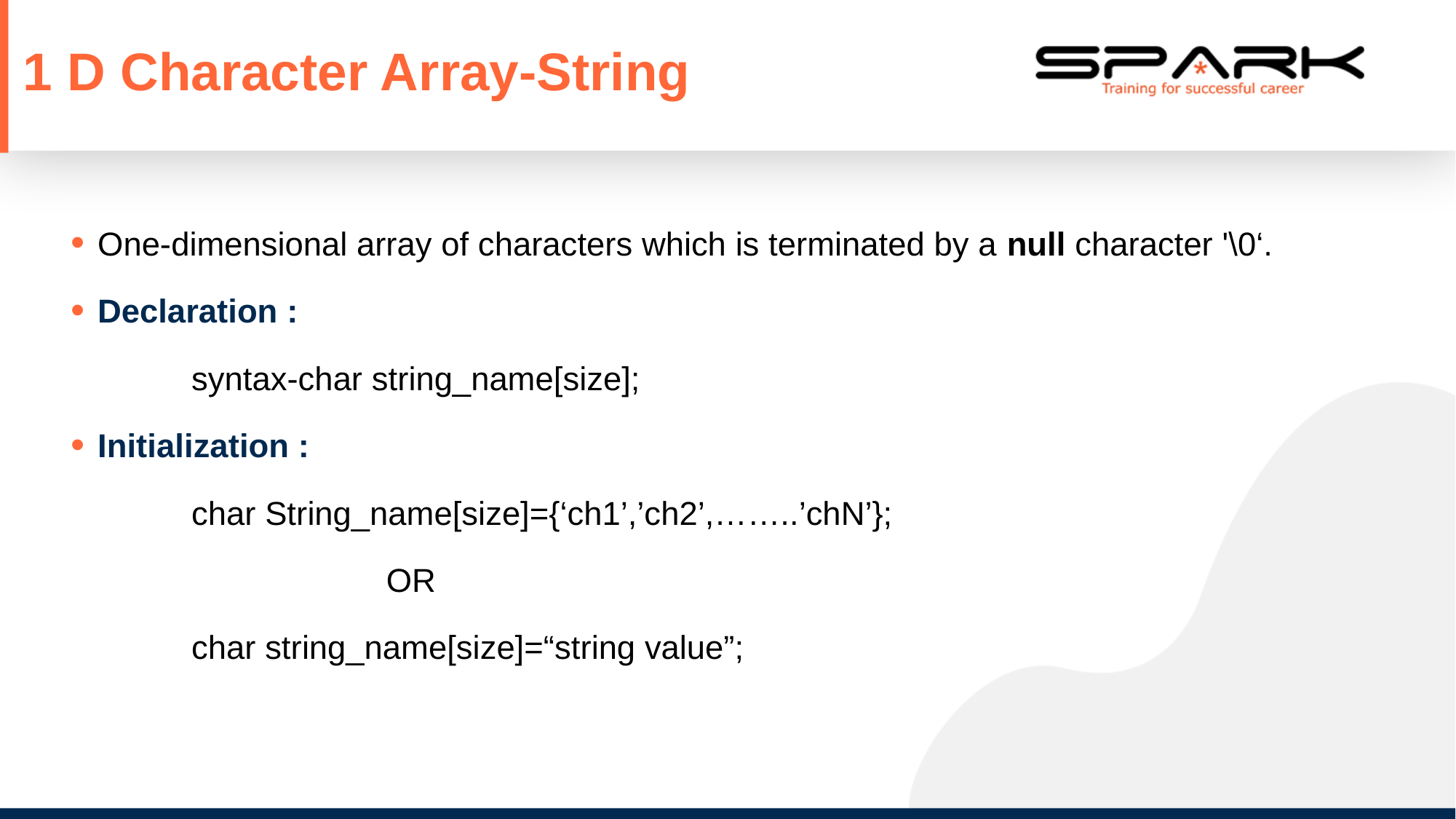

1 D Character Array-String
One-dimensional array of characters which is terminated by a null character '\0‘.
Declaration :
             syntax-char string_name[size];
Initialization :
             char String_name[size]={‘ch1’,’ch2’,……..’chN’};
                                  OR
             char string_name[size]=“string value”;